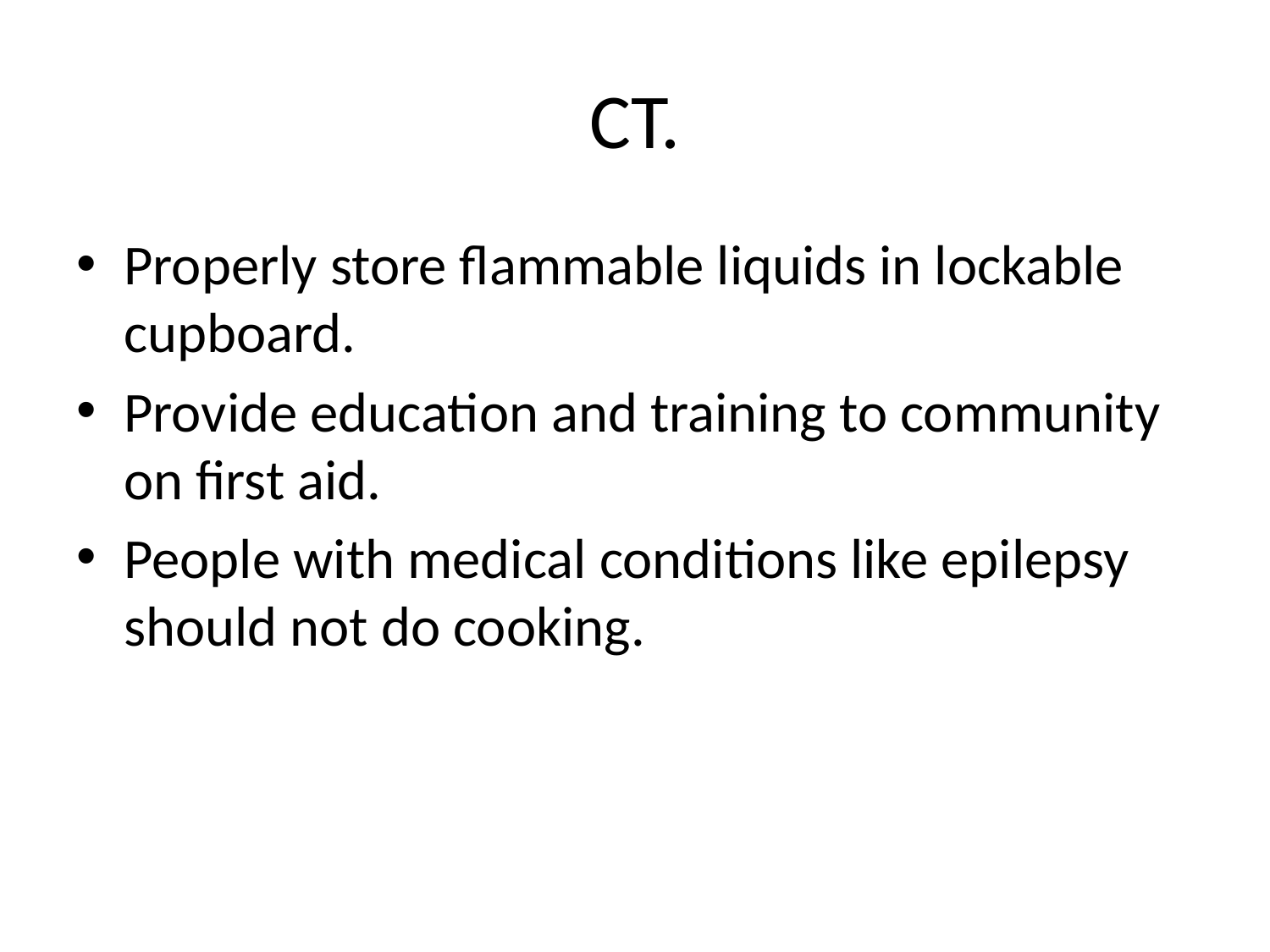

# CT.
Properly store flammable liquids in lockable cupboard.
Provide education and training to community on first aid.
People with medical conditions like epilepsy should not do cooking.